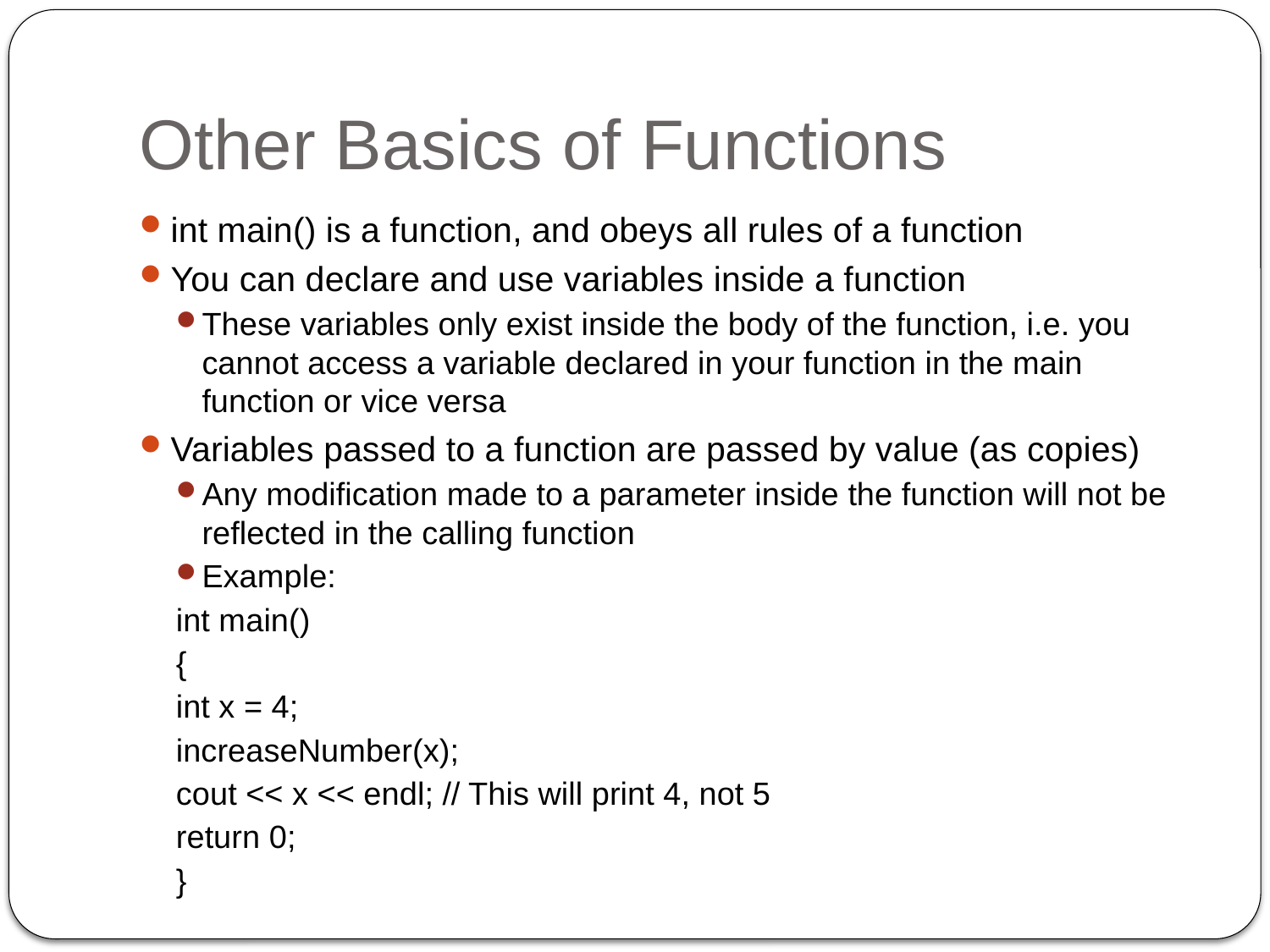

# Other Basics of Functions
int main() is a function, and obeys all rules of a function
You can declare and use variables inside a function
These variables only exist inside the body of the function, i.e. you cannot access a variable declared in your function in the main function or vice versa
Variables passed to a function are passed by value (as copies)
Any modification made to a parameter inside the function will not be reflected in the calling function
Example:
int main()
{
	int x = 4;
	increaseNumber(x);
	cout << x << endl; // This will print 4, not 5
	return 0;
}